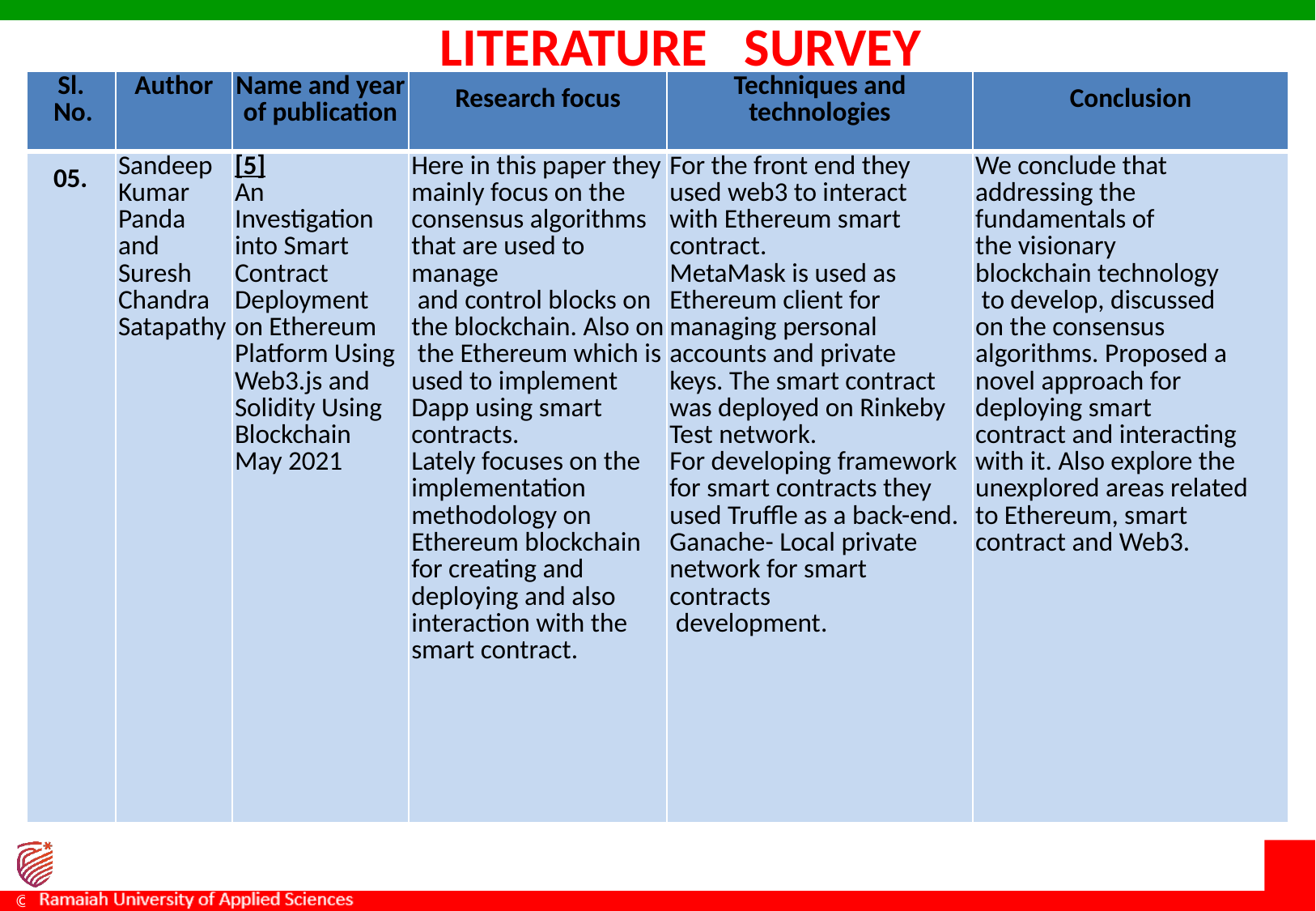

LITERATURE   SURVEY

| Sl. No. | Author | Name and year of publication | Research focus | Techniques and technologies | Conclusion |
| --- | --- | --- | --- | --- | --- |
| 05. | Sandeep Kumar Panda and Suresh Chandra Satapathy | [5] An Investigation into Smart Contract Deployment on Ethereum Platform Using Web3.js and Solidity Using Blockchain May 2021 | Here in this paper they mainly focus on the consensus algorithms that are used to manage and control blocks on the blockchain. Also on the Ethereum which is used to implement Dapp using smart contracts. Lately focuses on the implementation methodology on Ethereum blockchain for creating and deploying and also interaction with the smart contract. | For the front end they used web3 to interact with Ethereum smart contract. MetaMask is used as Ethereum client for managing personal accounts and private keys. The smart contract was deployed on Rinkeby Test network. For developing framework for smart contracts they used Truffle as a back-end. Ganache- Local private network for smart contracts development. | We conclude that addressing the fundamentals of the visionary blockchain technology to develop, discussed on the consensus algorithms. Proposed a novel approach for deploying smart contract and interacting with it. Also explore the unexplored areas related to Ethereum, smart contract and Web3. |